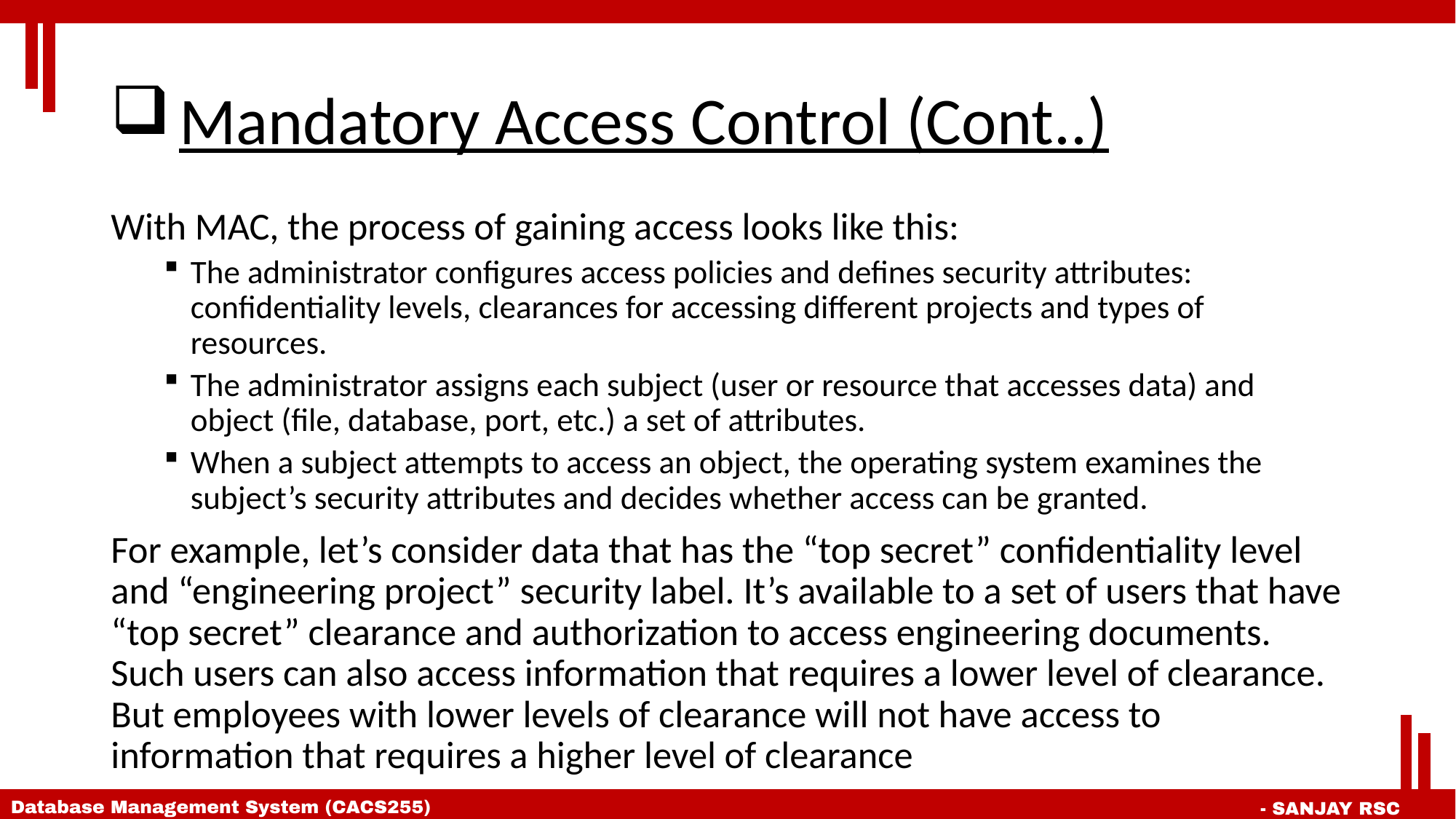

# Mandatory Access Control (Cont..)
With MAC, the process of gaining access looks like this:
The administrator configures access policies and defines security attributes: confidentiality levels, clearances for accessing different projects and types of resources.
The administrator assigns each subject (user or resource that accesses data) and object (file, database, port, etc.) a set of attributes.
When a subject attempts to access an object, the operating system examines the subject’s security attributes and decides whether access can be granted.
For example, let’s consider data that has the “top secret” confidentiality level and “engineering project” security label. It’s available to a set of users that have “top secret” clearance and authorization to access engineering documents. Such users can also access information that requires a lower level of clearance. But employees with lower levels of clearance will not have access to information that requires a higher level of clearance